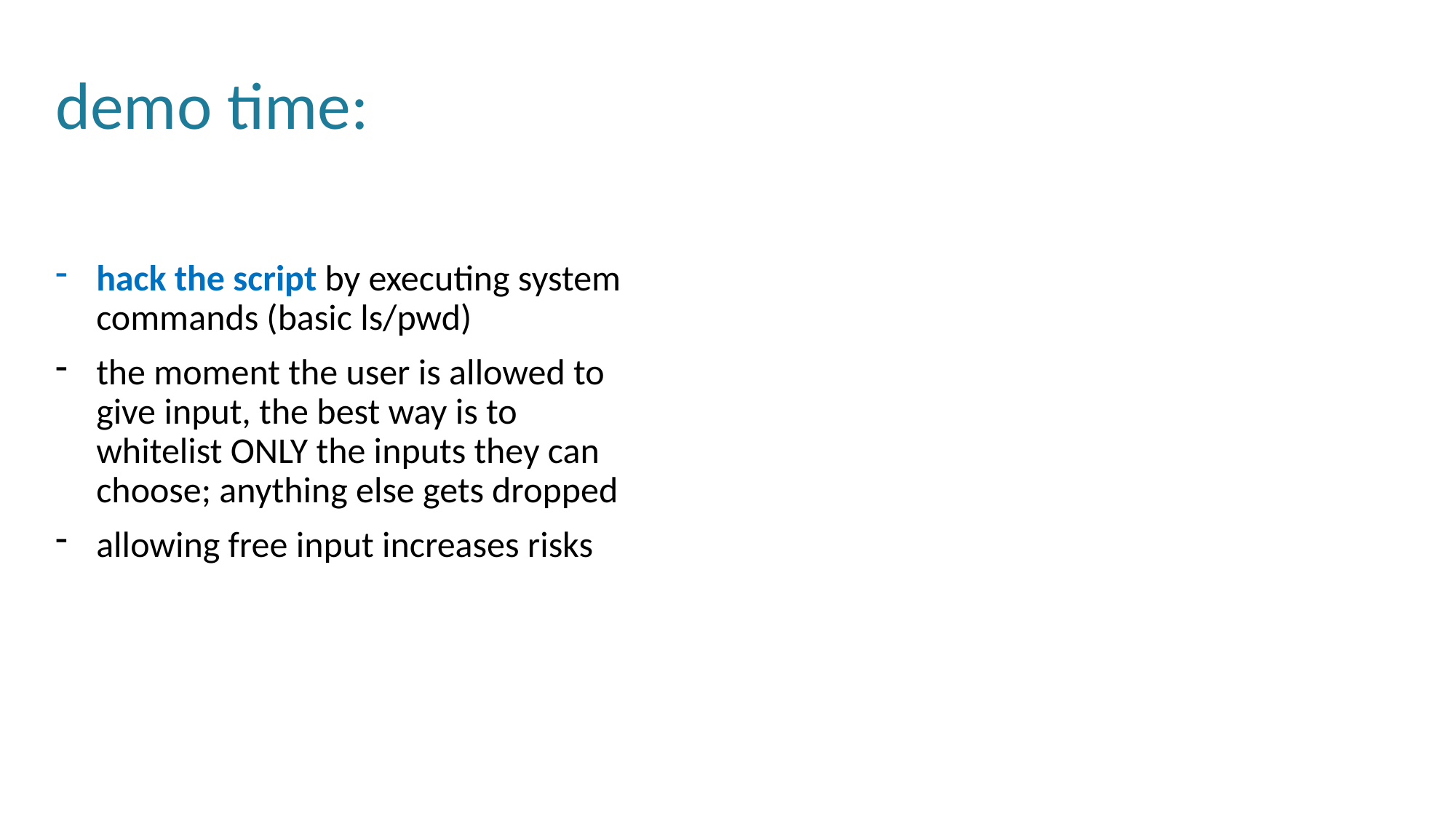

demo time:
hack the script by executing system commands (basic ls/pwd)
the moment the user is allowed to give input, the best way is to whitelist ONLY the inputs they can choose; anything else gets dropped
allowing free input increases risks